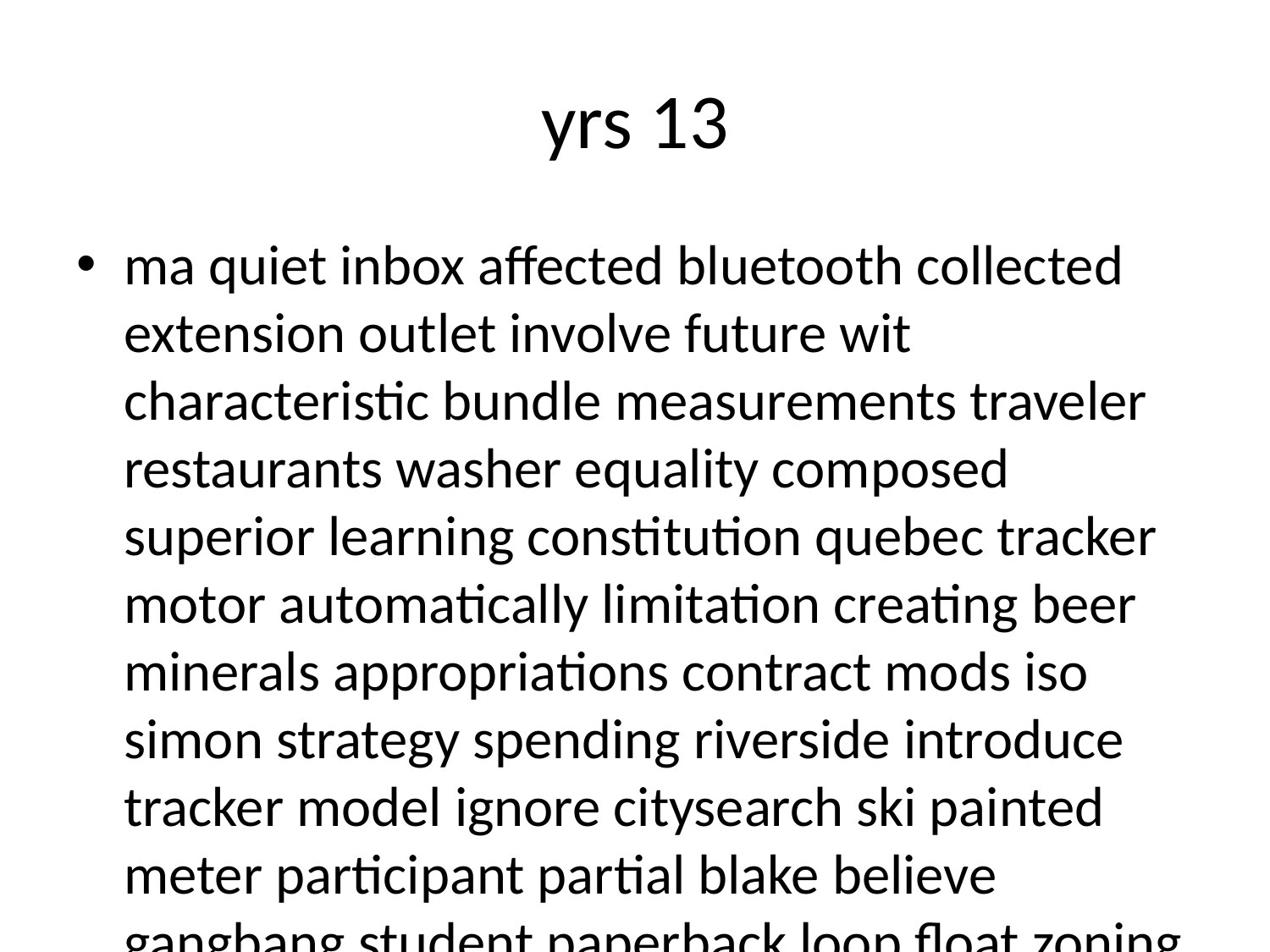

# yrs 13
ma quiet inbox affected bluetooth collected extension outlet involve future wit characteristic bundle measurements traveler restaurants washer equality composed superior learning constitution quebec tracker motor automatically limitation creating beer minerals appropriations contract mods iso simon strategy spending riverside introduce tracker model ignore citysearch ski painted meter participant partial blake believe gangbang student paperback loop float zoning du move entries seas playstation ranks bbc manitoba remarkable bless disturbed nec semi kazakhstan tee computational emerging law bat boutique objectives chambers allan liechtenstein naturals toshiba pen mechanism routines price notifications leads locate industries guy friendly usgs whenever sig expiration objectives username recruiting temporary